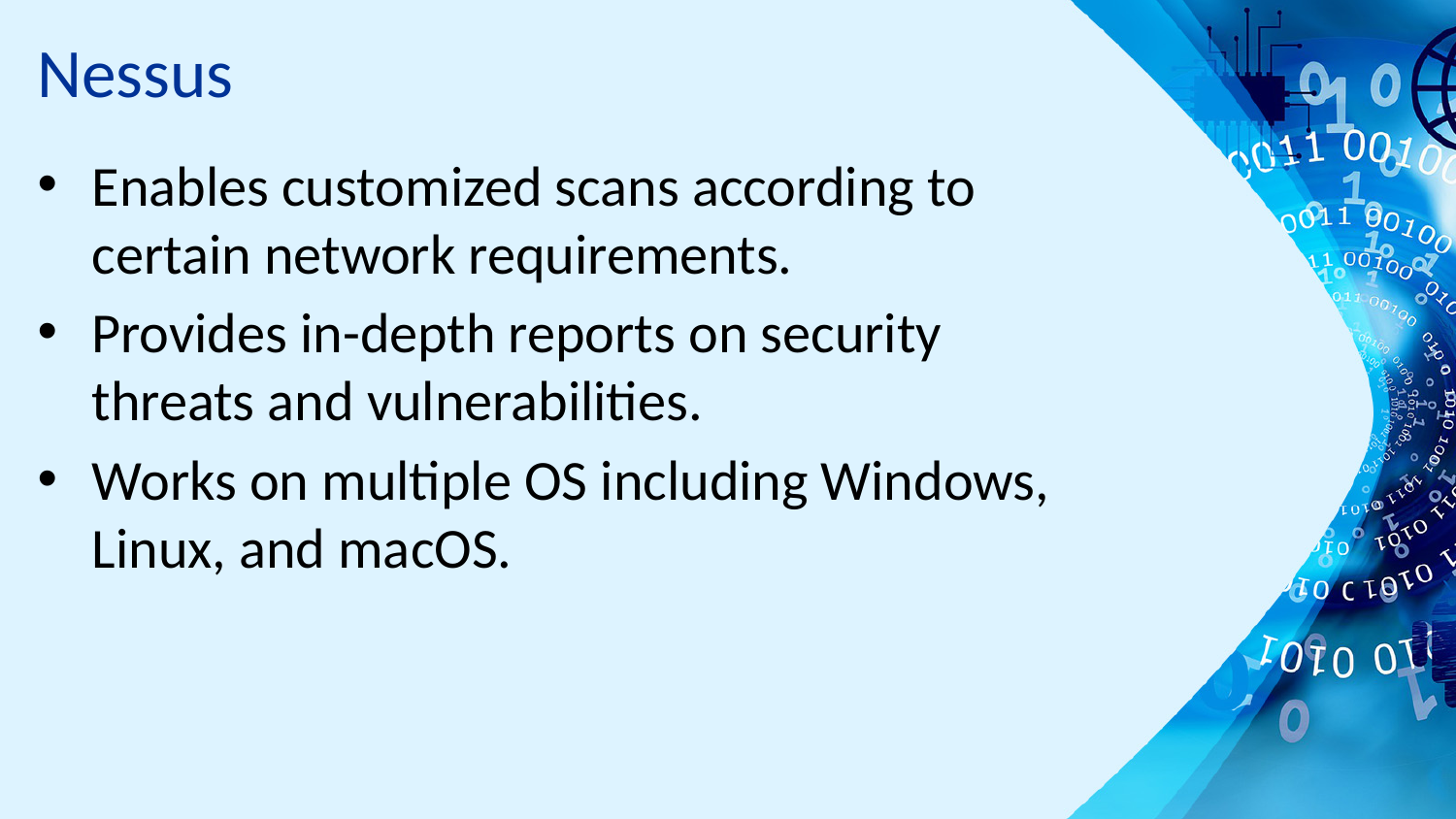

# Nessus
Enables customized scans according to certain network requirements.
Provides in-depth reports on security threats and vulnerabilities.
Works on multiple OS including Windows, Linux, and macOS.